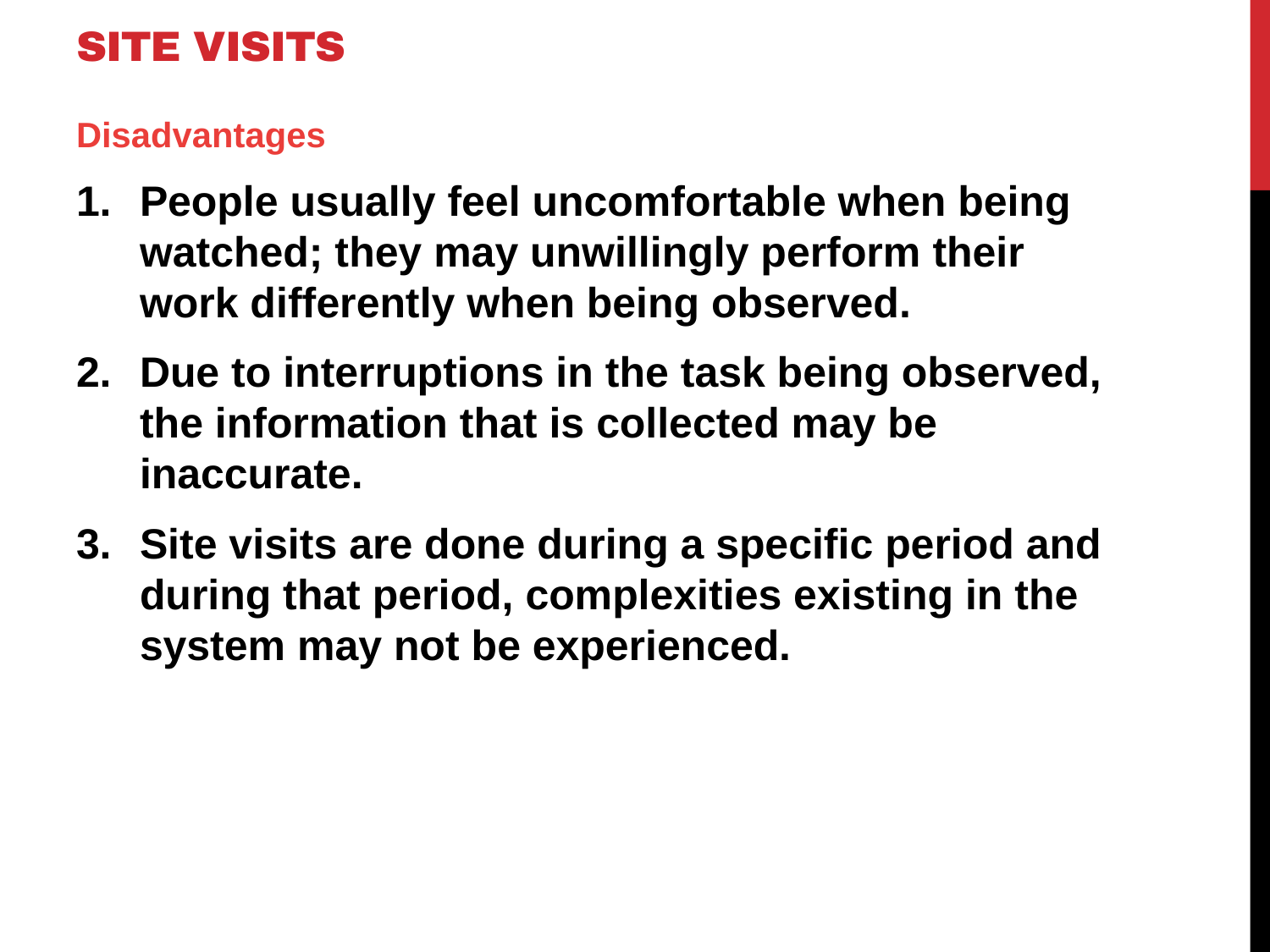

# Site visits
Disadvantages
People usually feel uncomfortable when being watched; they may unwillingly perform their work differently when being observed.
Due to interruptions in the task being observed, the information that is collected may be inaccurate.
Site visits are done during a specific period and during that period, complexities existing in the system may not be experienced.